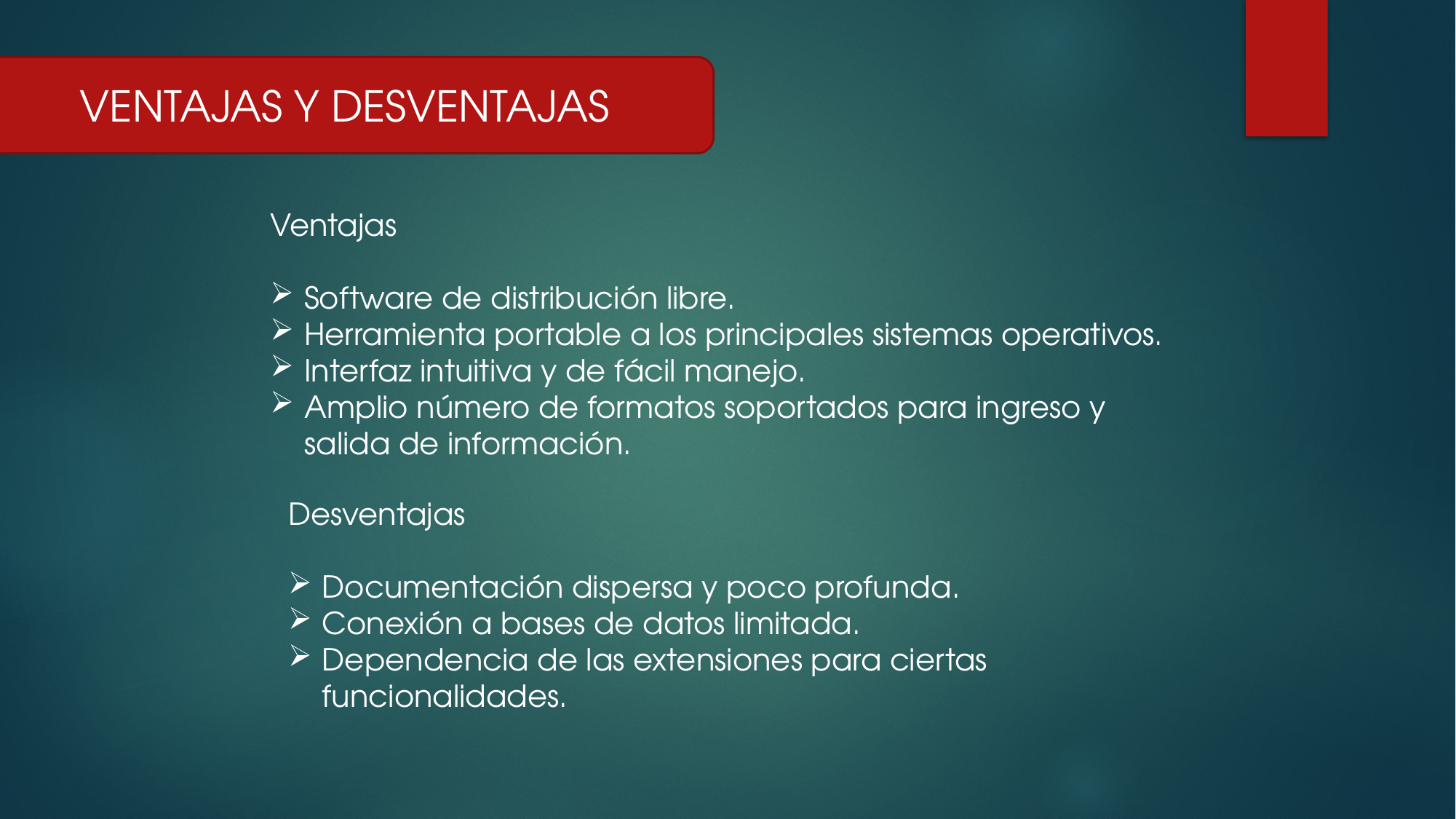

VENTAJAS Y DESVENTAJAS
Ventajas

Software de distribución libre.
Herramienta portable a los principales sistemas operativos.
Interfaz intuitiva y de fácil manejo.
Amplio número de formatos soportados para ingreso y salida de información.
Desventajas

Documentación dispersa y poco profunda.
Conexión a bases de datos limitada.
Dependencia de las extensiones para ciertas funcionalidades.